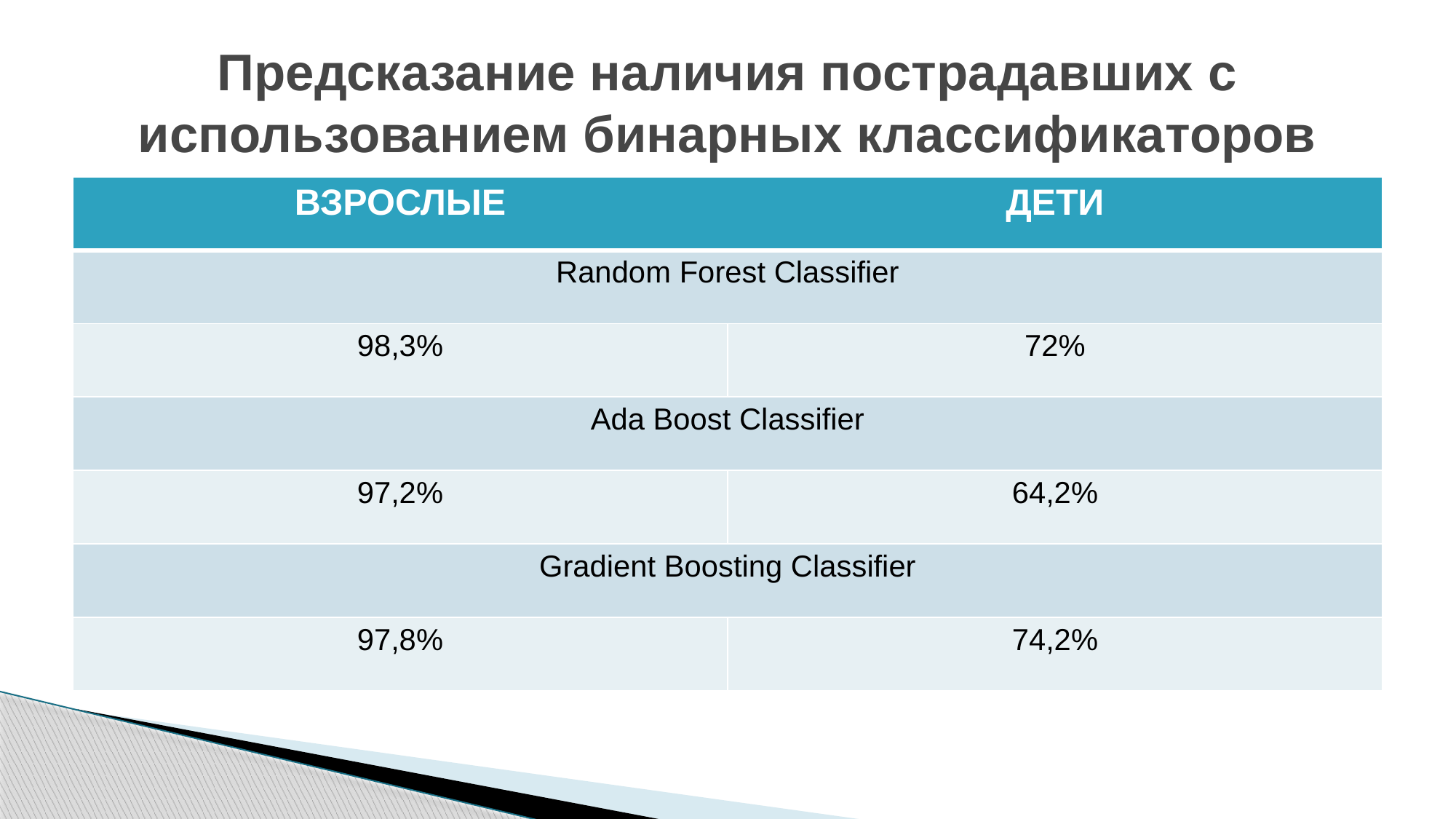

# Предсказание наличия пострадавших с использованием бинарных классификаторов
| ВЗРОСЛЫЕ | ДЕТИ |
| --- | --- |
| Random Forest Classifier |  |
| 98,3% | 72% |
| Ada Boost Classifier |  |
| 97,2% | 64,2% |
| Gradient Boosting Classifier |  |
| 97,8% | 74,2% |